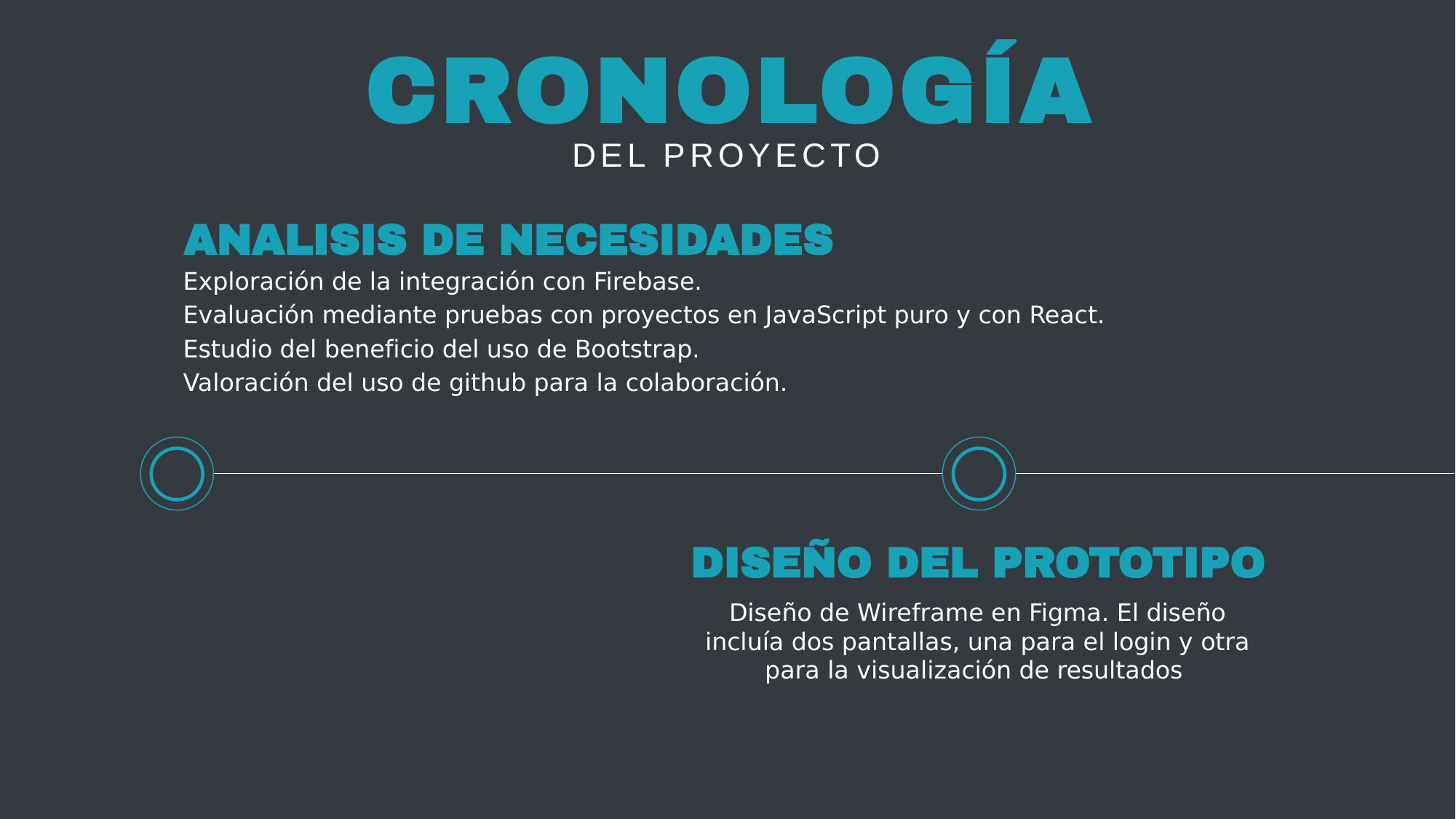

CRONOLOGÍA
DEL PROYECTO
ANALISIS DE NECESIDADES
Exploración de la integración con Firebase.
Evaluación mediante pruebas con proyectos en JavaScript puro y con React.
Estudio del beneficio del uso de Bootstrap.
Valoración del uso de github para la colaboración.

DISEÑO DEL PROTOTIPO
Diseño de Wireframe en Figma. El diseño incluía dos pantallas, una para el login y otra para la visualización de resultados